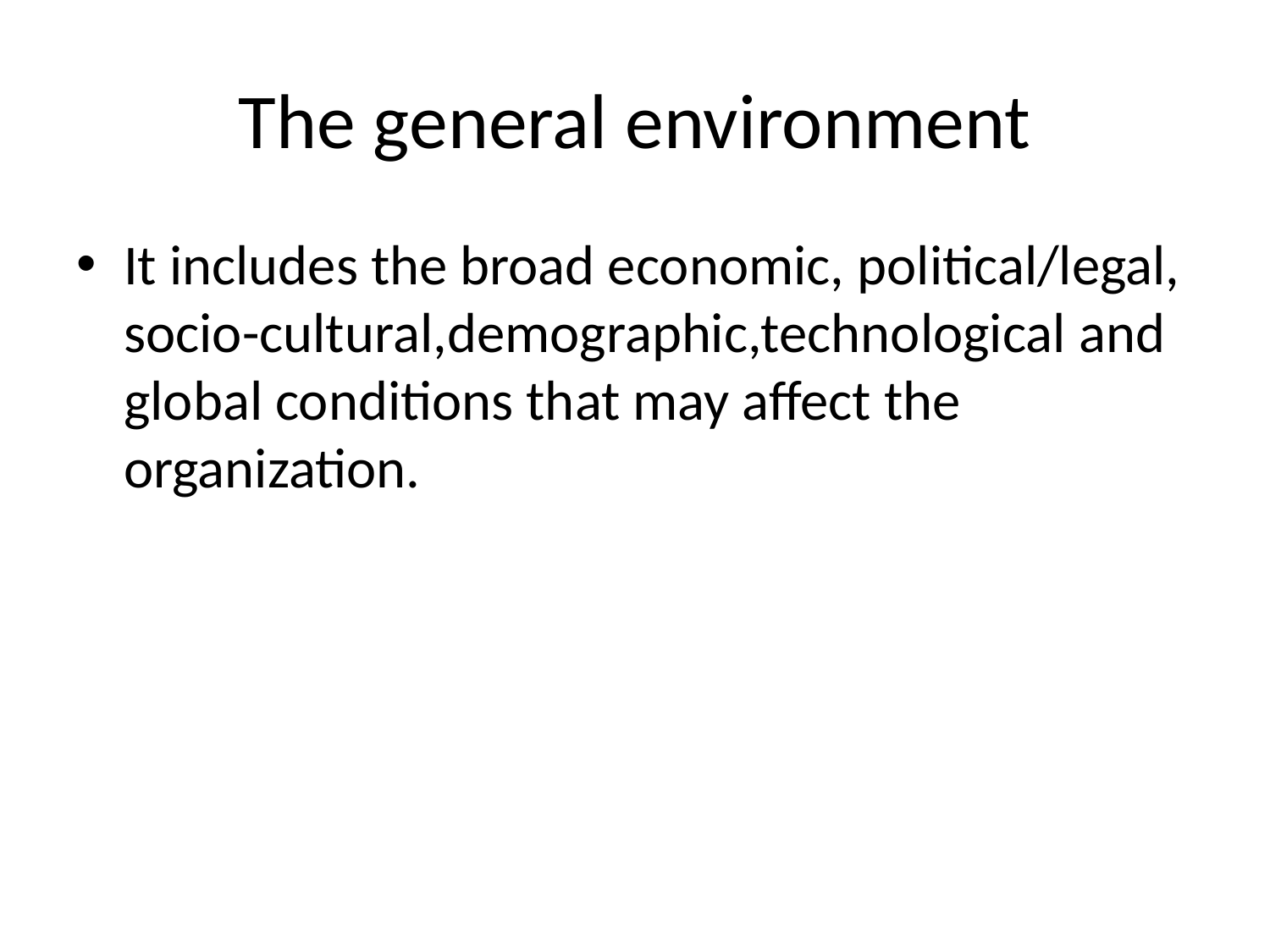

# The general environment
It includes the broad economic, political/legal, socio-cultural,demographic,technological and global conditions that may affect the organization.